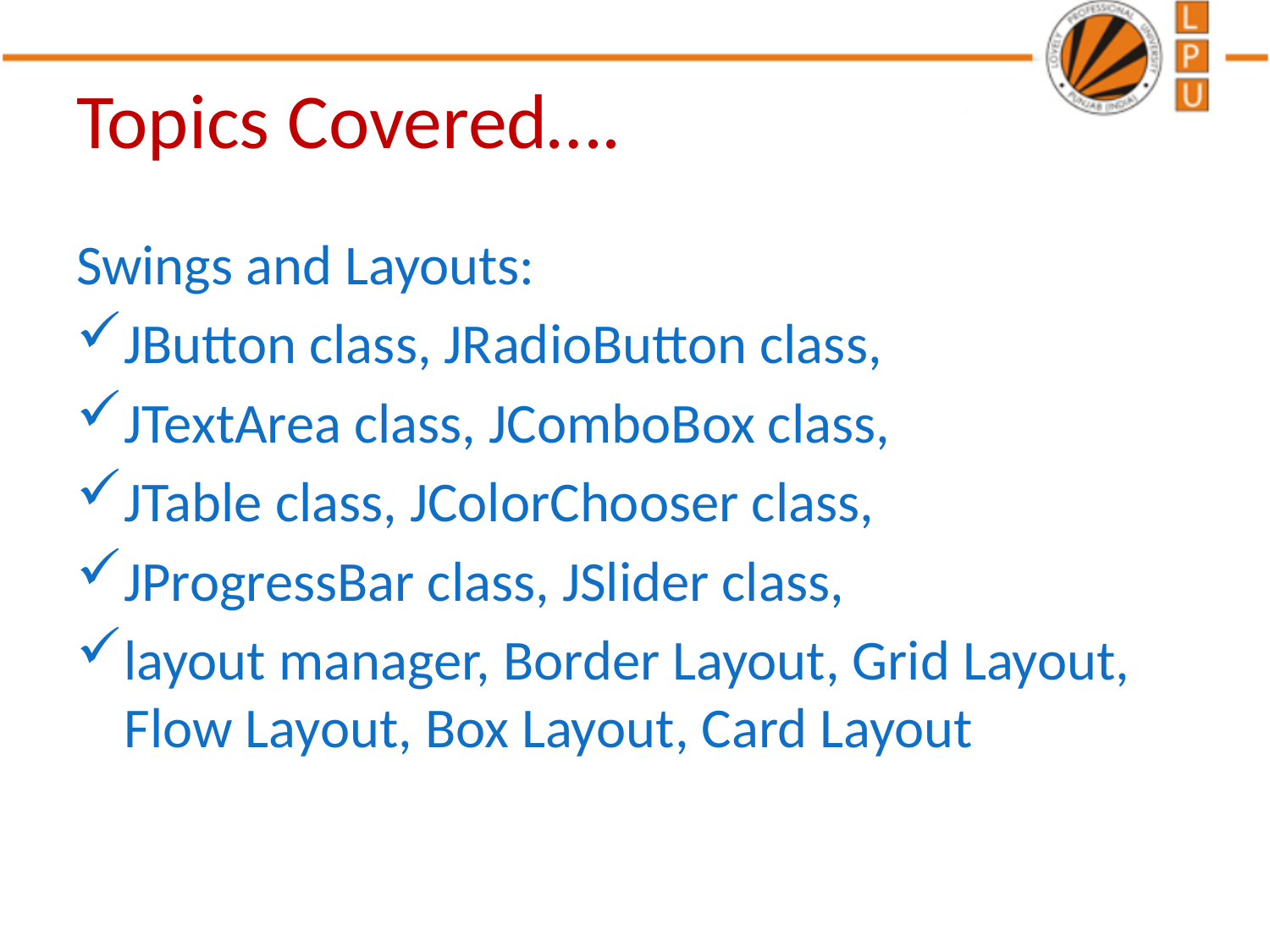

# Topics Covered….
Swings and Layouts:
JButton class, JRadioButton class,
JTextArea class, JComboBox class,
JTable class, JColorChooser class,
JProgressBar class, JSlider class,
layout manager, Border Layout, Grid Layout, Flow Layout, Box Layout, Card Layout